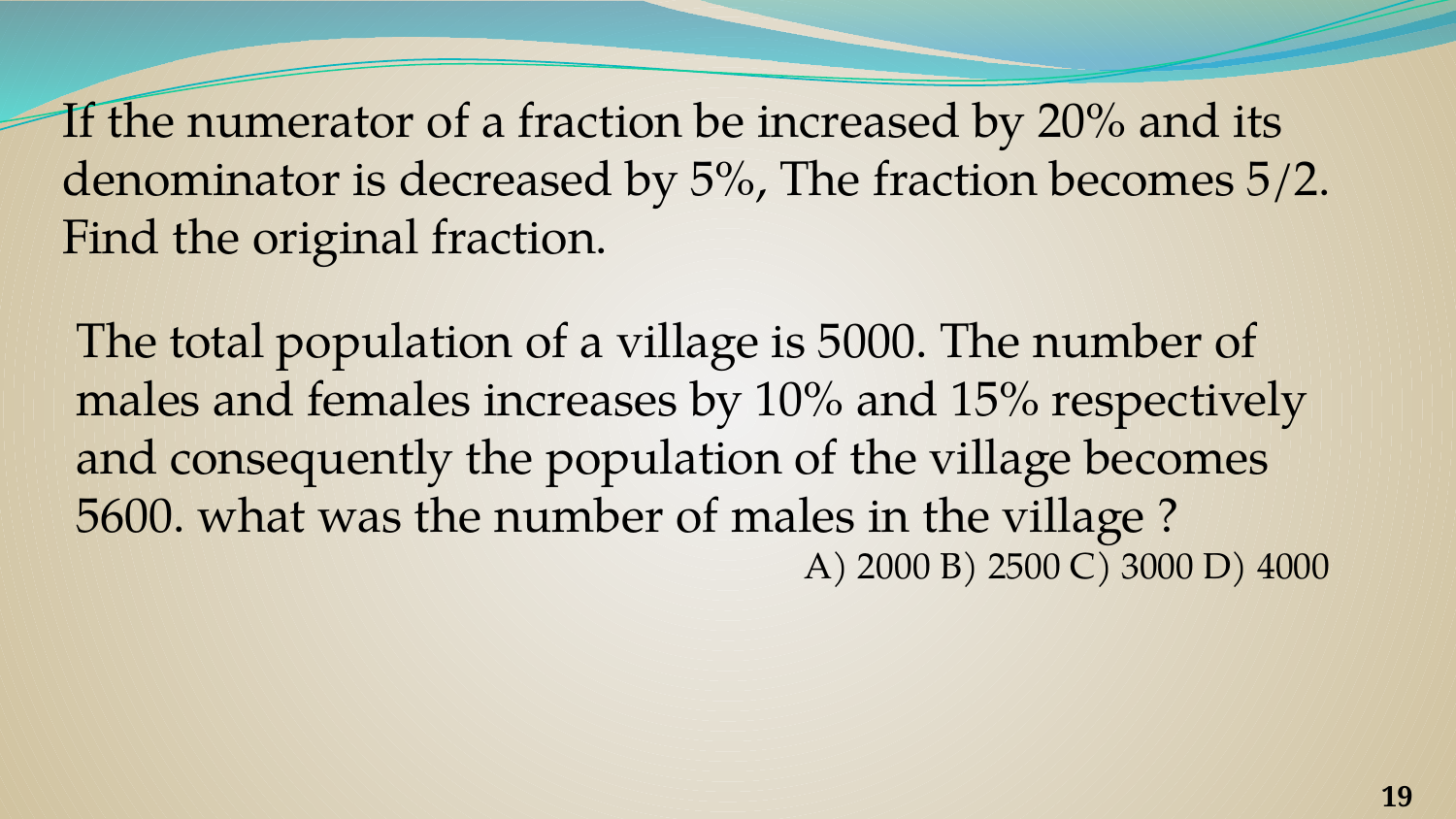

If the numerator of a fraction be increased by 20% and its denominator is decreased by 5%, The fraction becomes 5/2. Find the original fraction.

The total population of a village is 5000. The number of males and females increases by 10% and 15% respectively  and consequently the population of the village becomes 5600. what was the number of males in the village ?
A) 2000 B) 2500 C) 3000 D) 4000

19